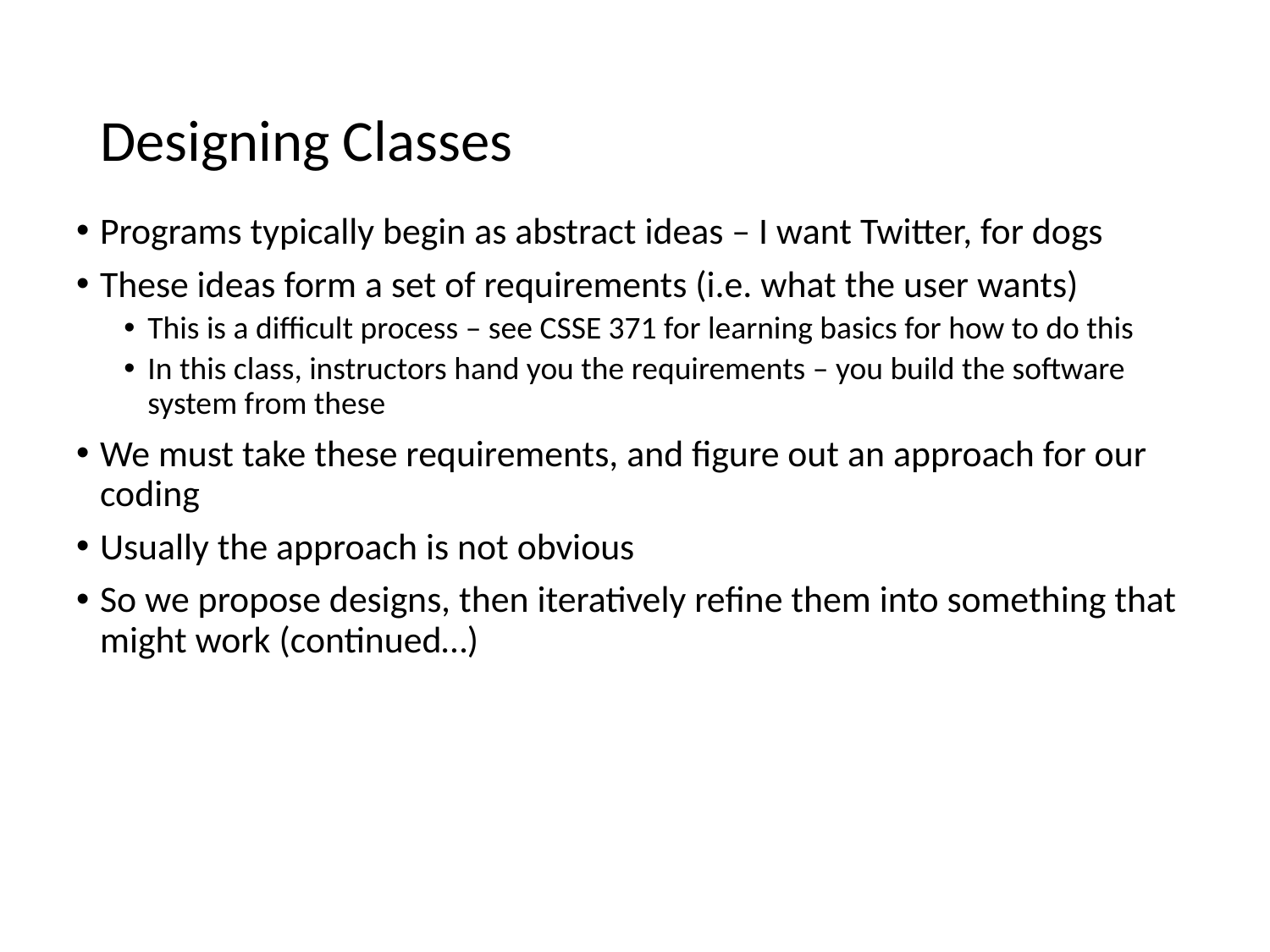

# Designing Classes
Programs typically begin as abstract ideas – I want Twitter, for dogs
These ideas form a set of requirements (i.e. what the user wants)
This is a difficult process – see CSSE 371 for learning basics for how to do this
In this class, instructors hand you the requirements – you build the software system from these
We must take these requirements, and figure out an approach for our coding
Usually the approach is not obvious
So we propose designs, then iteratively refine them into something that might work (continued…)